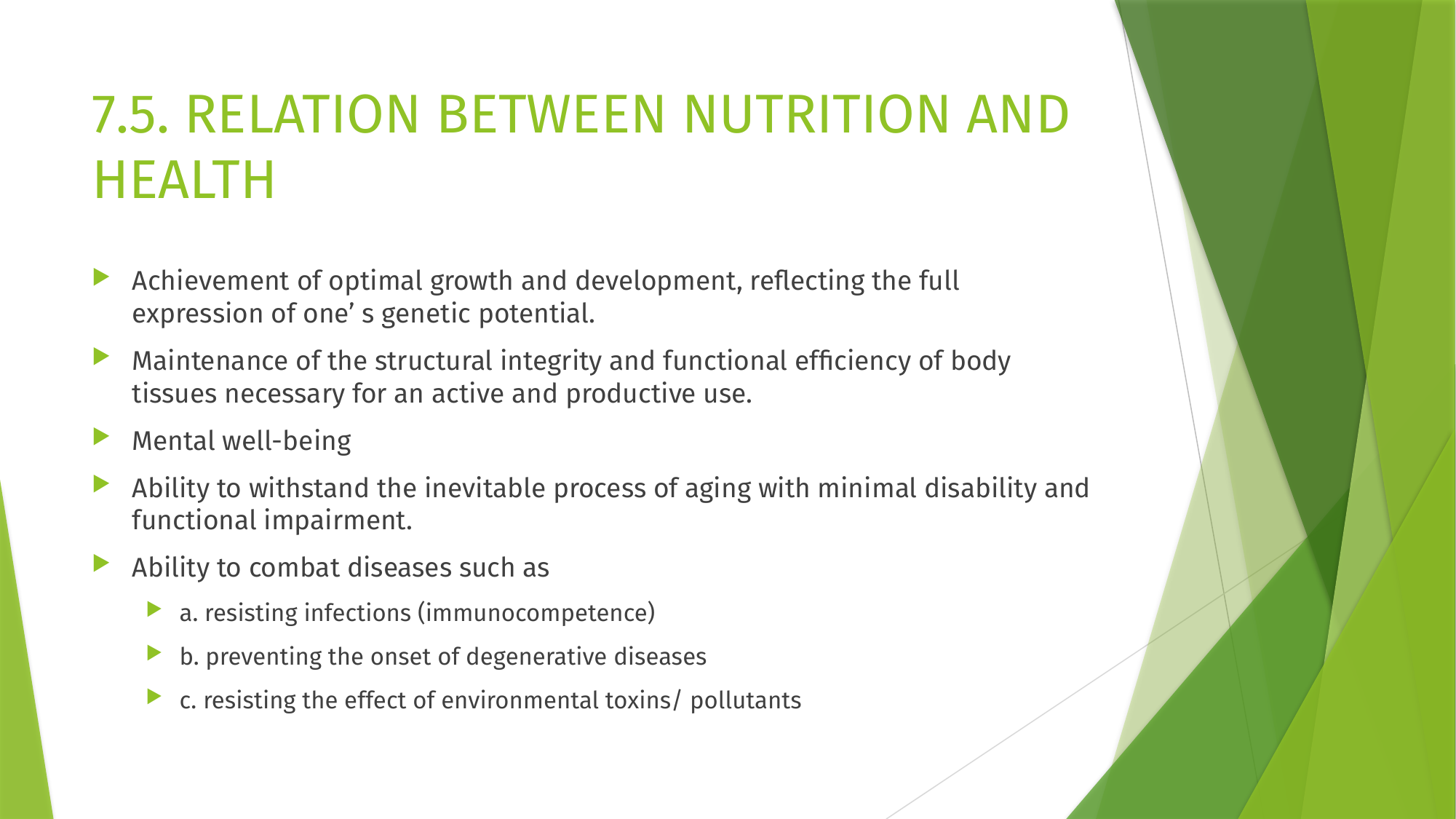

# 7.5. RELATION BETWEEN NUTRITION AND HEALTH
Achievement of optimal growth and development, reflecting the full expression of one’ s genetic potential.
Maintenance of the structural integrity and functional efficiency of body tissues necessary for an active and productive use.
Mental well-being
Ability to withstand the inevitable process of aging with minimal disability and functional impairment.
Ability to combat diseases such as
a. resisting infections (immunocompetence)
b. preventing the onset of degenerative diseases
c. resisting the effect of environmental toxins/ pollutants